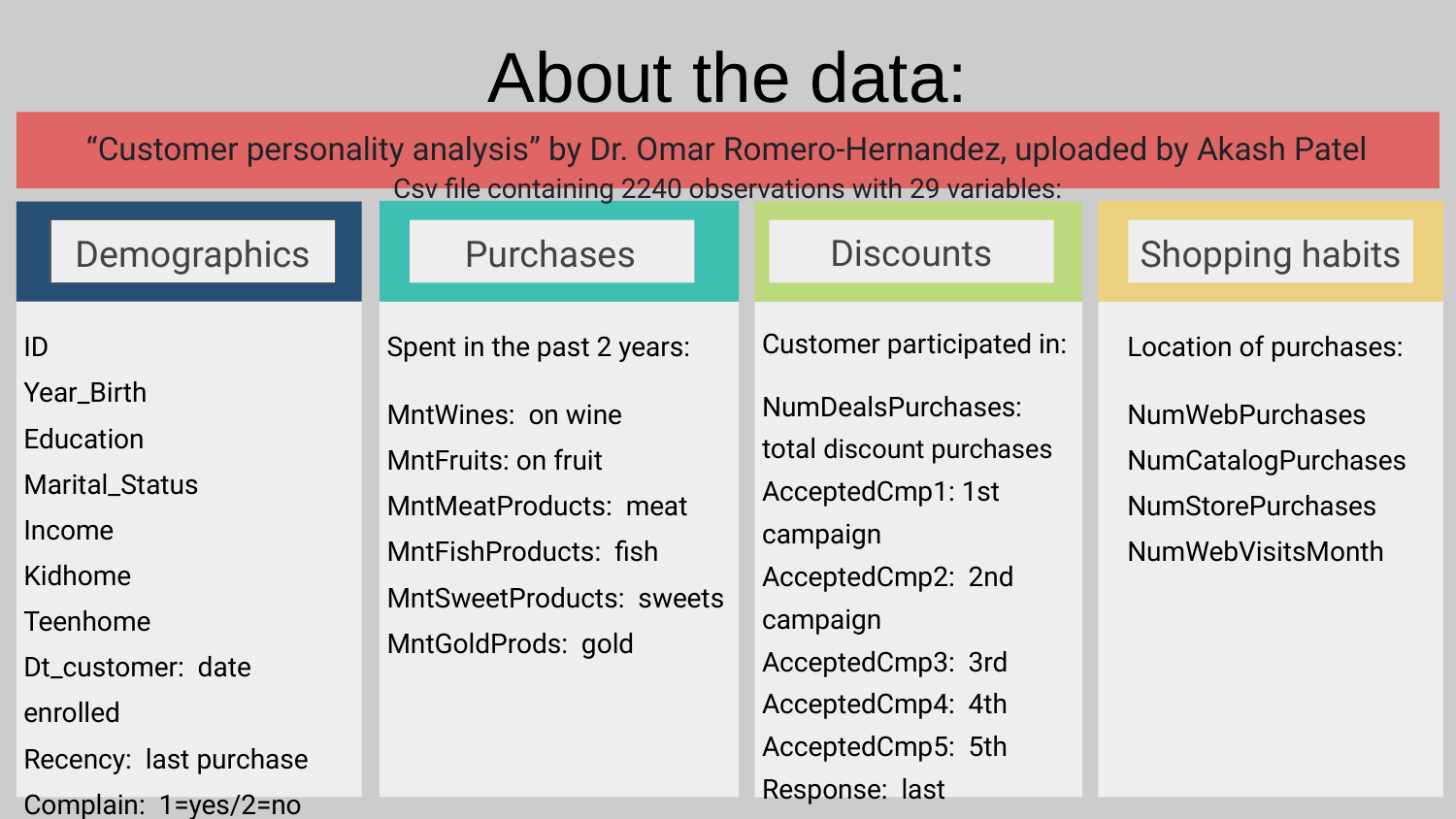

# About the data:

“Customer personality analysis” by Dr. Omar Romero-Hernandez, uploaded by Akash Patel
Csv file containing 2240 observations with 29 variables:

Purchases
Shopping habits
Demographics

Discounts

Spent in the past 2 years:

MntWines:  on wine
MntFruits: on fruit
MntMeatProducts:  meat
MntFishProducts:  fish
MntSweetProducts:  sweets
MntGoldProds:  gold
Customer participated in:

NumDealsPurchases:  total discount purchases
AcceptedCmp1: 1st campaign
AcceptedCmp2:  2nd campaign
AcceptedCmp3:  3rd
AcceptedCmp4:  4th
AcceptedCmp5:  5th
Response:  last campaign
ID
Year_Birth
Education
Marital_Status
Income
Kidhome
Teenhome
Dt_customer:  date enrolled
Recency:  last purchase
Complain:  1=yes/2=no

Location of purchases:

NumWebPurchases
NumCatalogPurchases
NumStorePurchases
NumWebVisitsMonth